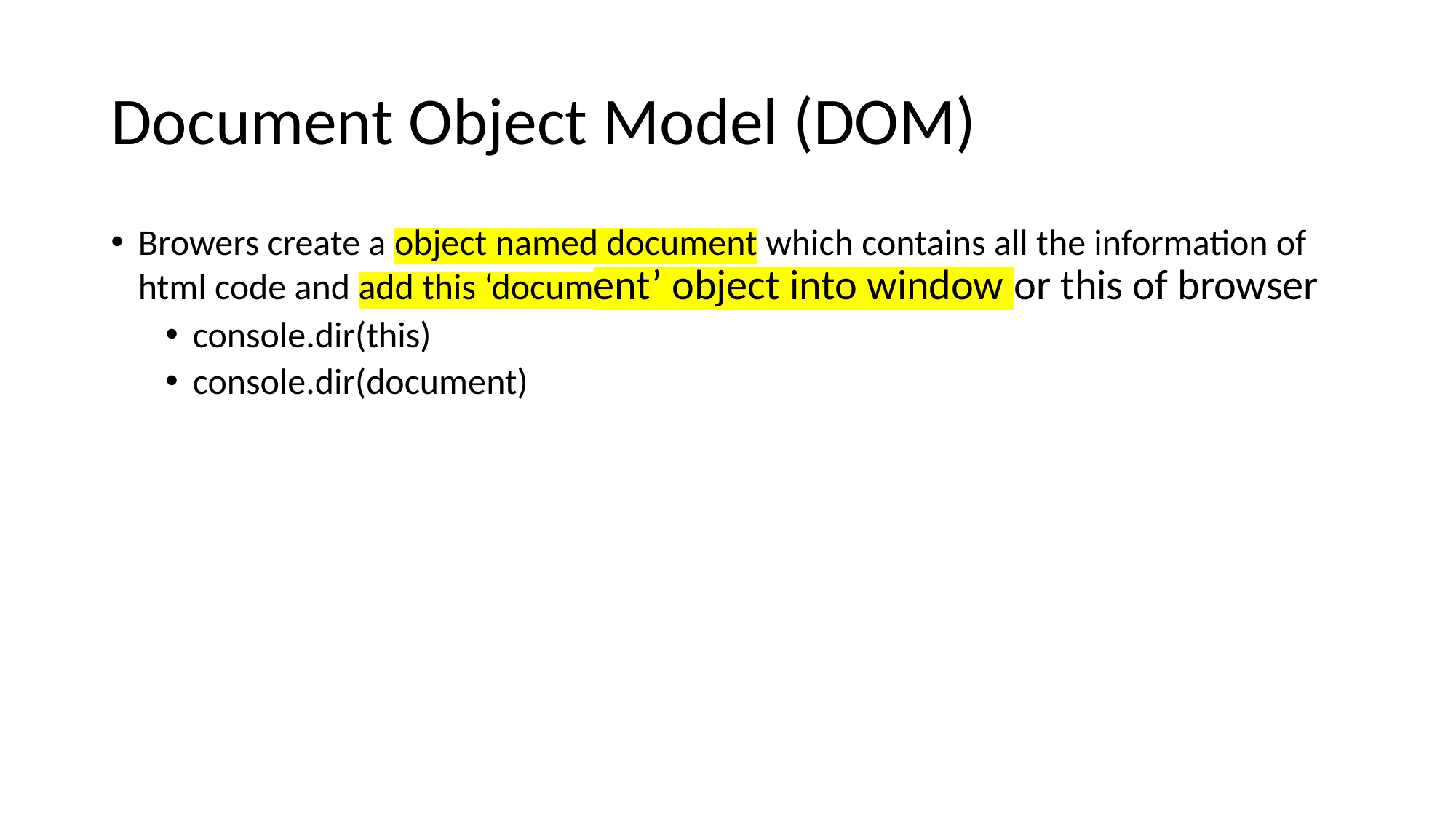

# Document Object Model (DOM)
Browers create a object named document which contains all the information of html code and add this ‘document’ object into window or this of browser
console.dir(this)
console.dir(document)